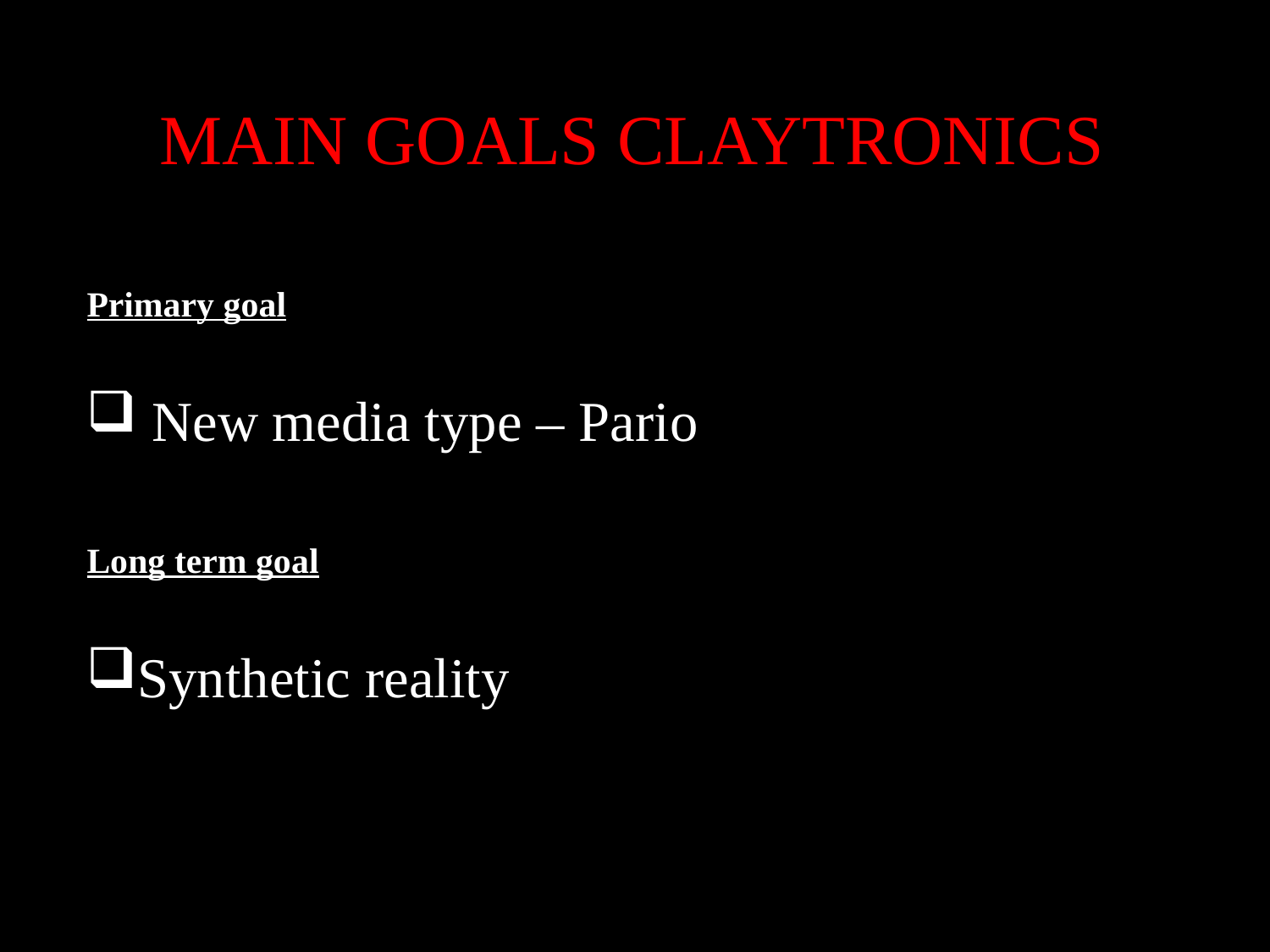

# MAIN GOALS CLAYTRONICS
Primary goal

 New media type – Pario

Long term goal

Synthetic reality